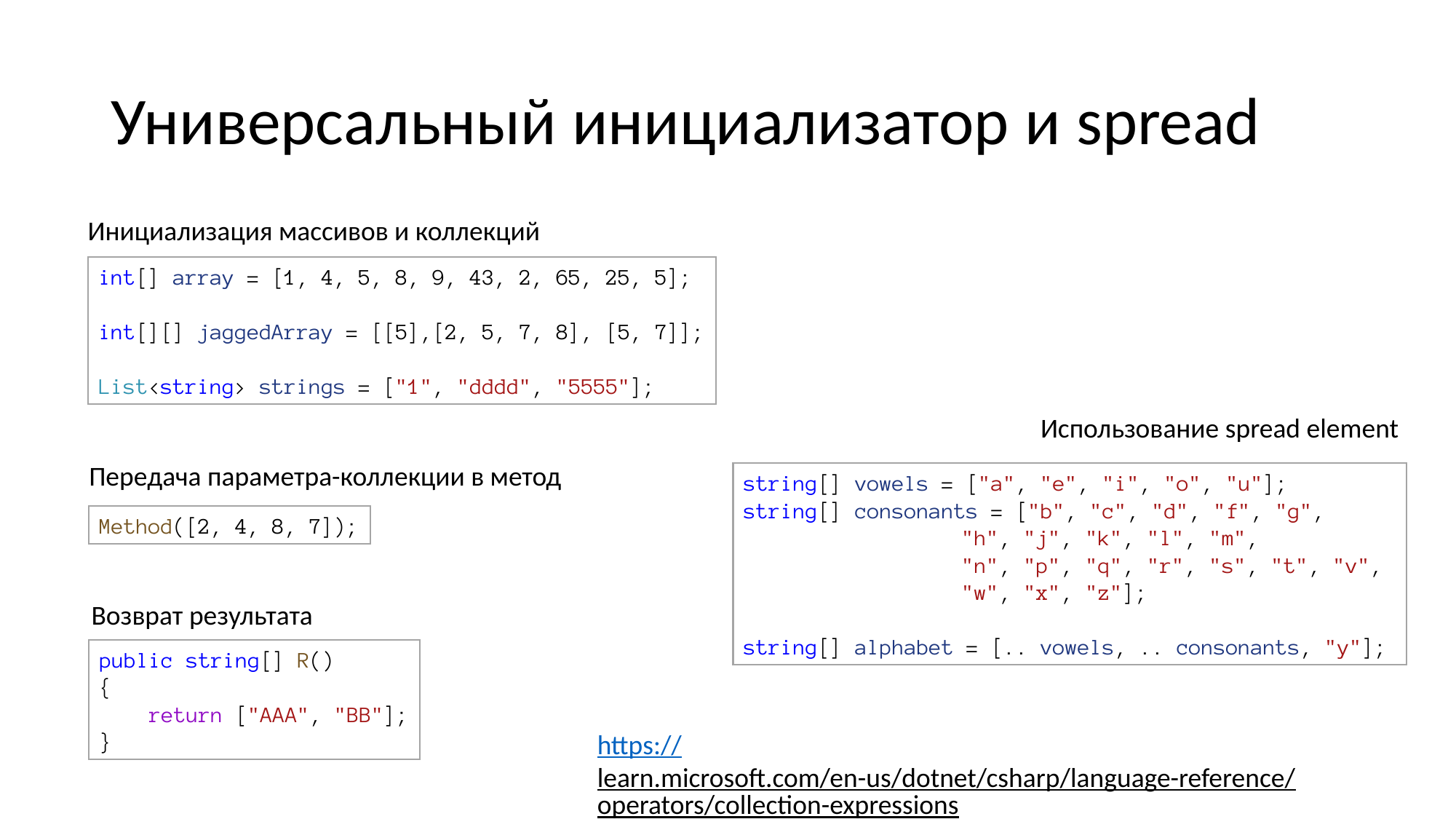

# Универсальный инициализатор и spread
Инициализация массивов и коллекций
int[] array = [1, 4, 5, 8, 9, 43, 2, 65, 25, 5];

int[][] jaggedArray = [[5],[2, 5, 7, 8], [5, 7]];
List<string> strings = ["1", "dddd", "5555"];
Использование spread element
string[] vowels = ["a", "e", "i", "o", "u"];
string[] consonants = ["b", "c", "d", "f", "g",
		"h", "j", "k", "l", "m",
           	"n", "p", "q", "r", "s", "t", "v",
		"w", "x", "z"];
string[] alphabet = [.. vowels, .. consonants, "y"];
Передача параметра-коллекции в метод
Method([2, 4, 8, 7]);
Возврат результата
public string[] R()
{
    return ["AAA", "BB"];
}
https://learn.microsoft.com/en-us/dotnet/csharp/language-reference/operators/collection-expressions